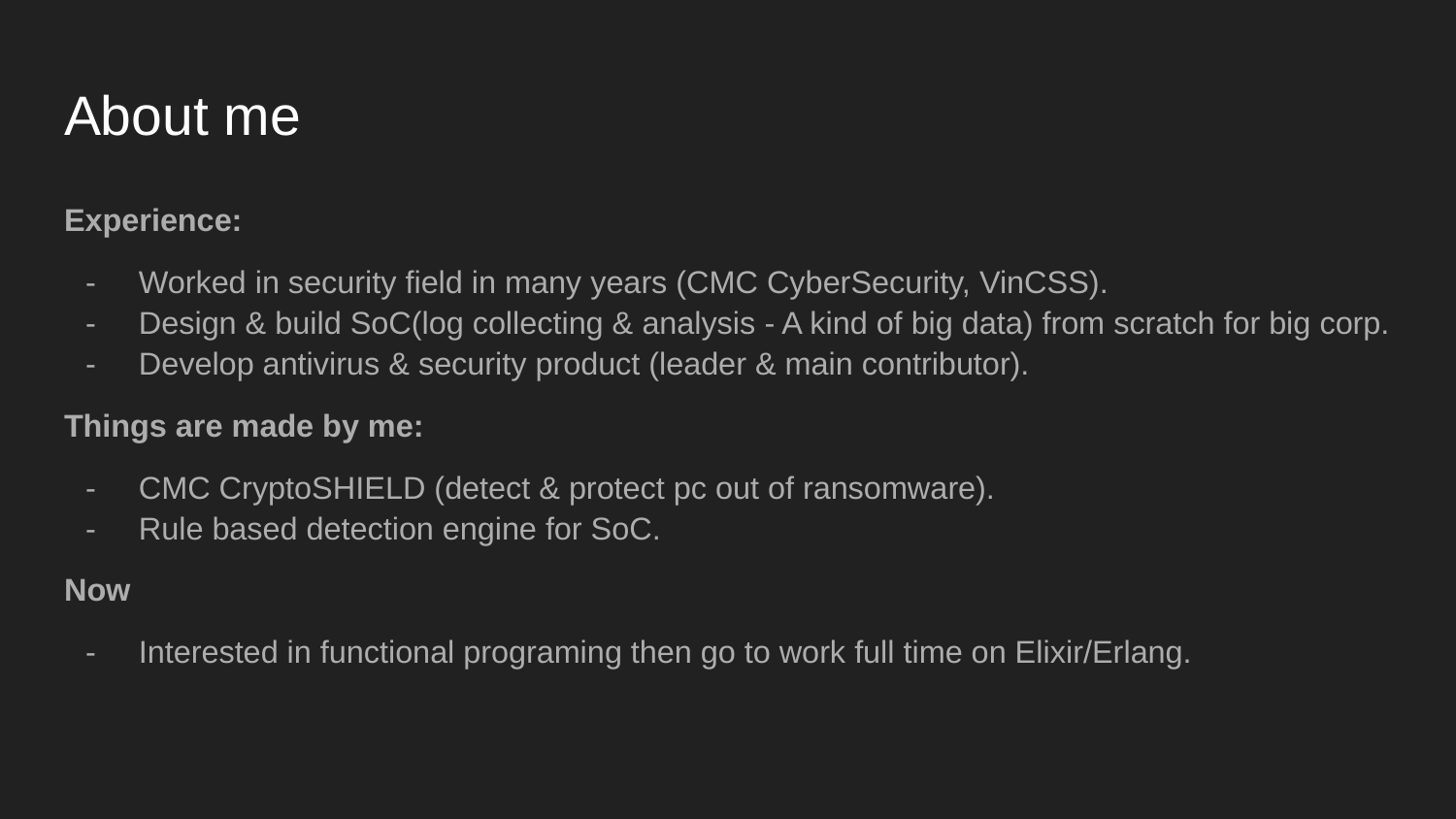

# About me
Experience:
Worked in security field in many years (CMC CyberSecurity, VinCSS).
Design & build SoC(log collecting & analysis - A kind of big data) from scratch for big corp.
Develop antivirus & security product (leader & main contributor).
Things are made by me:
CMC CryptoSHIELD (detect & protect pc out of ransomware).
Rule based detection engine for SoC.
Now
Interested in functional programing then go to work full time on Elixir/Erlang.